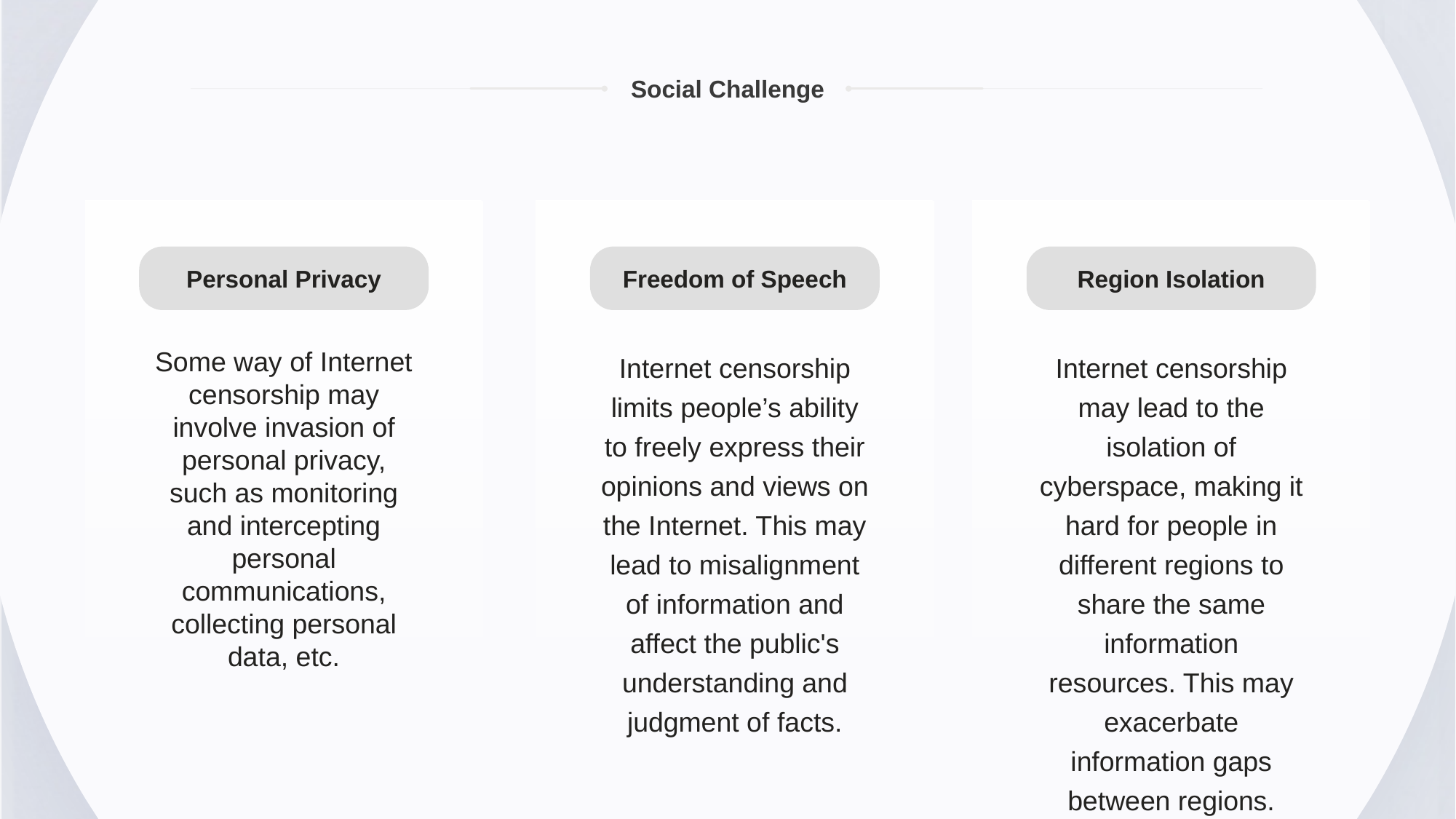

04
Social Challenge

Personal Privacy
Freedom of Speech
Region Isolation
Some way of Internet censorship may involve invasion of personal privacy, such as monitoring and intercepting personal communications, collecting personal data, etc.

Internet censorship limits people’s ability to freely express their opinions and views on the Internet. This may lead to misalignment of information and affect the public's understanding and judgment of facts.
Internet censorship may lead to the isolation of cyberspace, making it hard for people in different regions to share the same information resources. This may exacerbate information gaps between regions.